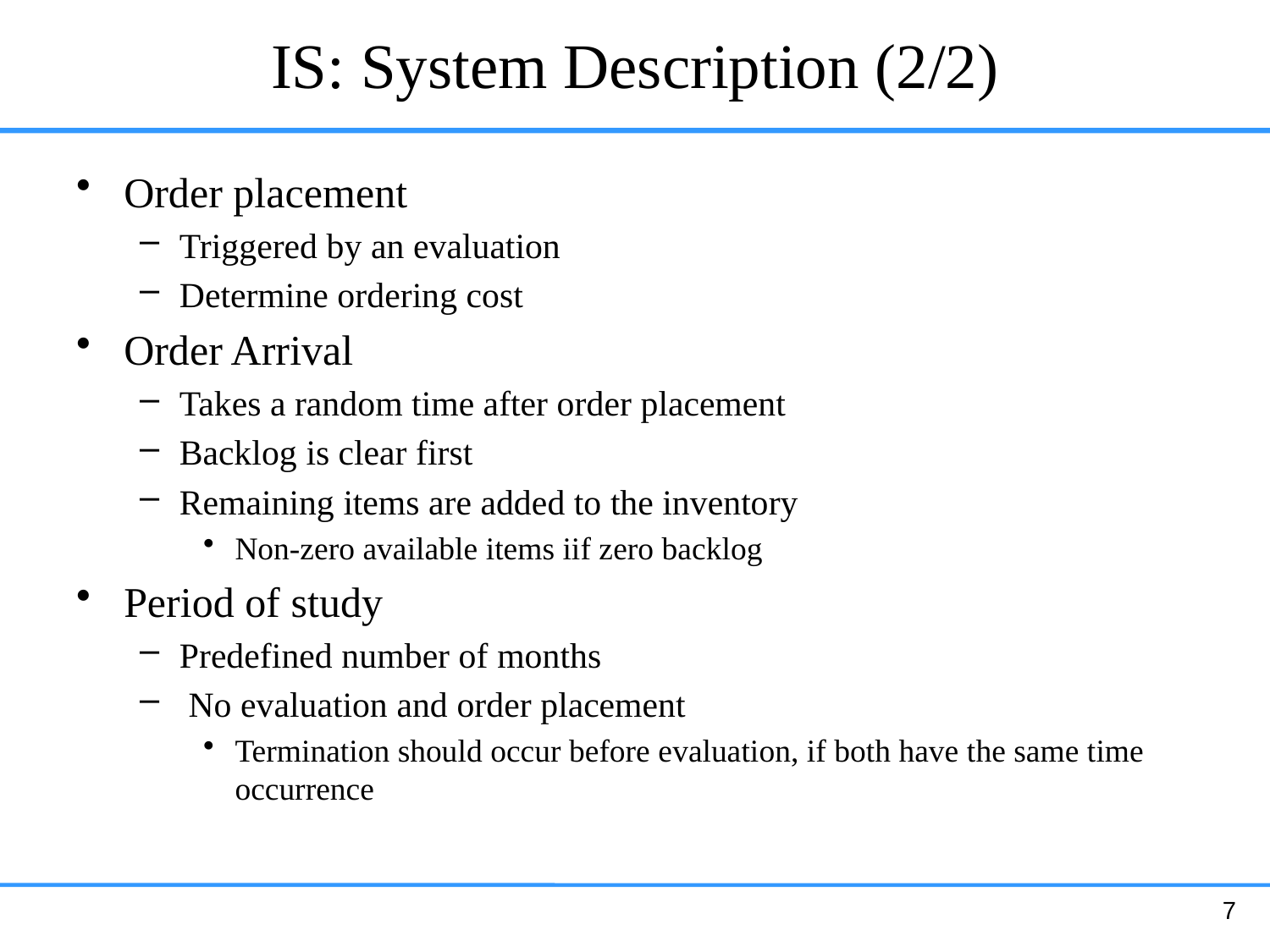

# IS: System Description (2/2)
Order placement
Triggered by an evaluation
Determine ordering cost
Order Arrival
Takes a random time after order placement
Backlog is clear first
Remaining items are added to the inventory
Non-zero available items iif zero backlog
Period of study
Predefined number of months
 No evaluation and order placement
Termination should occur before evaluation, if both have the same time occurrence
7